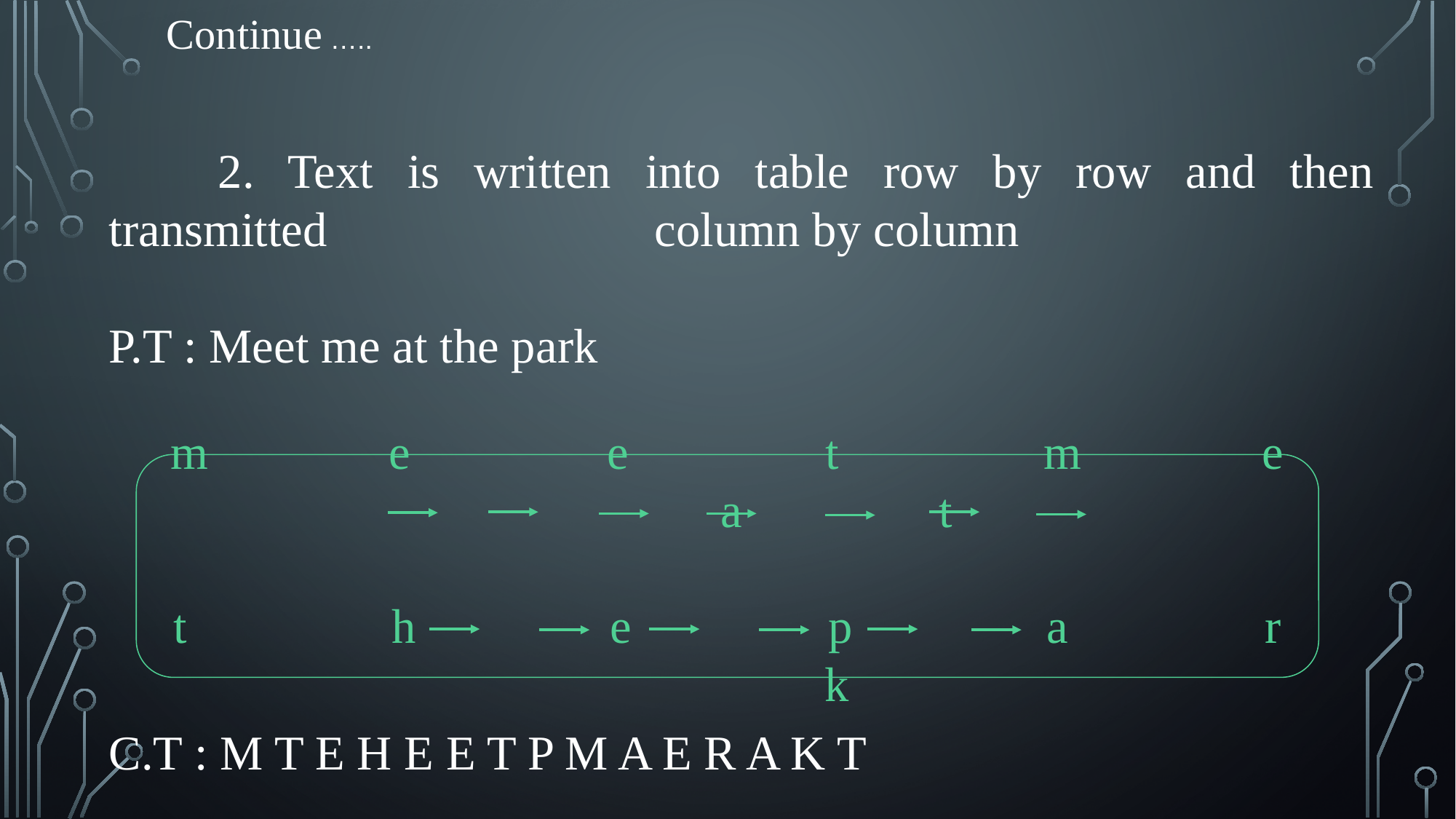

Continue …..
	2. Text is written into table row by row and then transmitted  			column by column

P.T : Meet me at the park

C.T : M T E H E E T P M A E R A K T

m		e		e		t		m		e		a		t

t		h		e		p		a		r		k